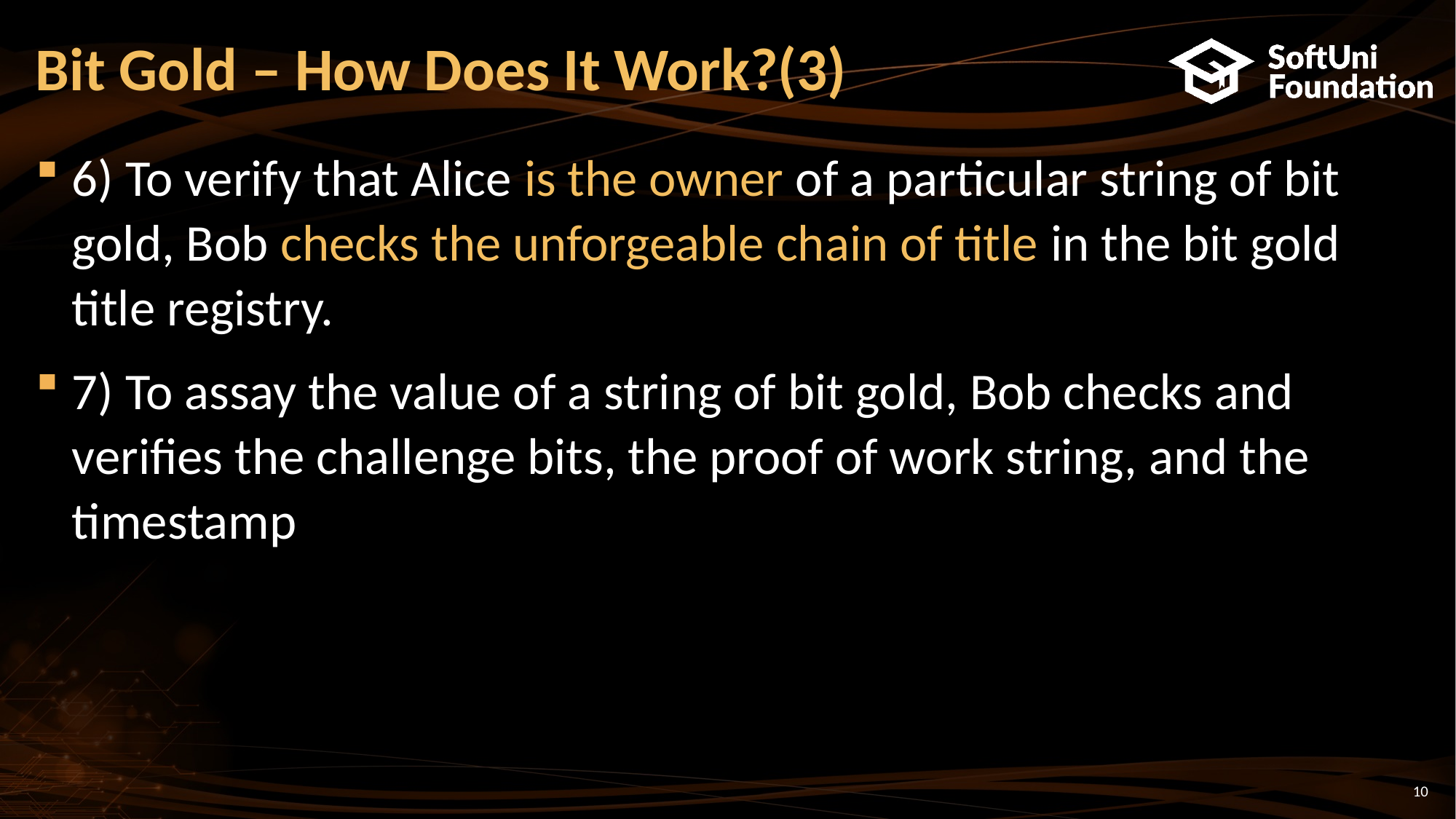

# Bit Gold – How Does It Work?(3)
6) To verify that Alice is the owner of a particular string of bit gold, Bob checks the unforgeable chain of title in the bit gold title registry.
7) To assay the value of a string of bit gold, Bob checks and verifies the challenge bits, the proof of work string, and the timestamp

10